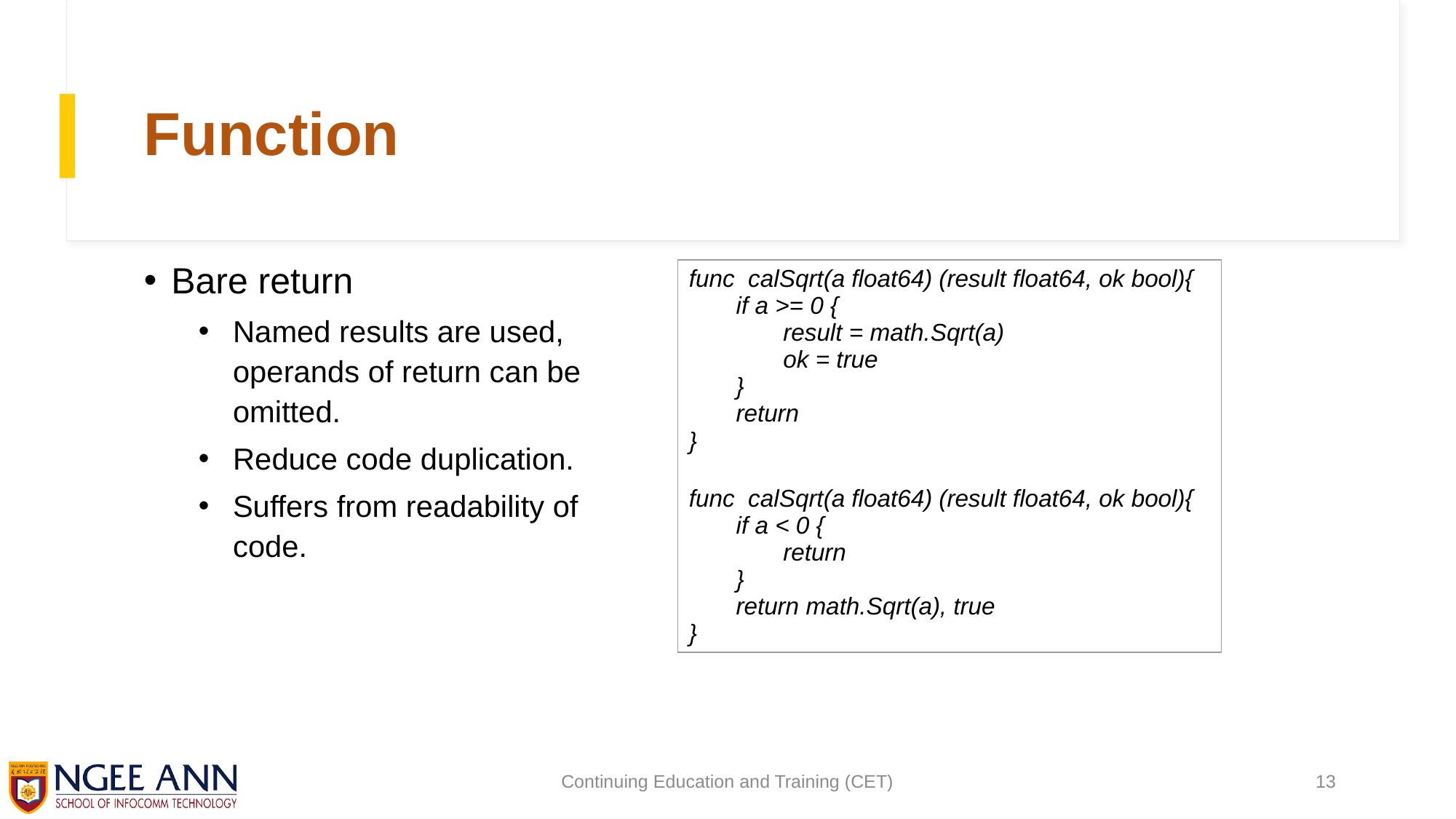

# Function

Bare return
Named results are used, operands of return can be omitted.
Reduce code duplication.
Suffers from readability of code.
| func  calSqrt(a float64) (result float64, ok bool){ if a >= 0 {       result = math.Sqrt(a)        ok = true } return } func  calSqrt(a float64) (result float64, ok bool){ if a < 0 {          return } return math.Sqrt(a), true } |
| --- |
Continuing Education and Training (CET)
13